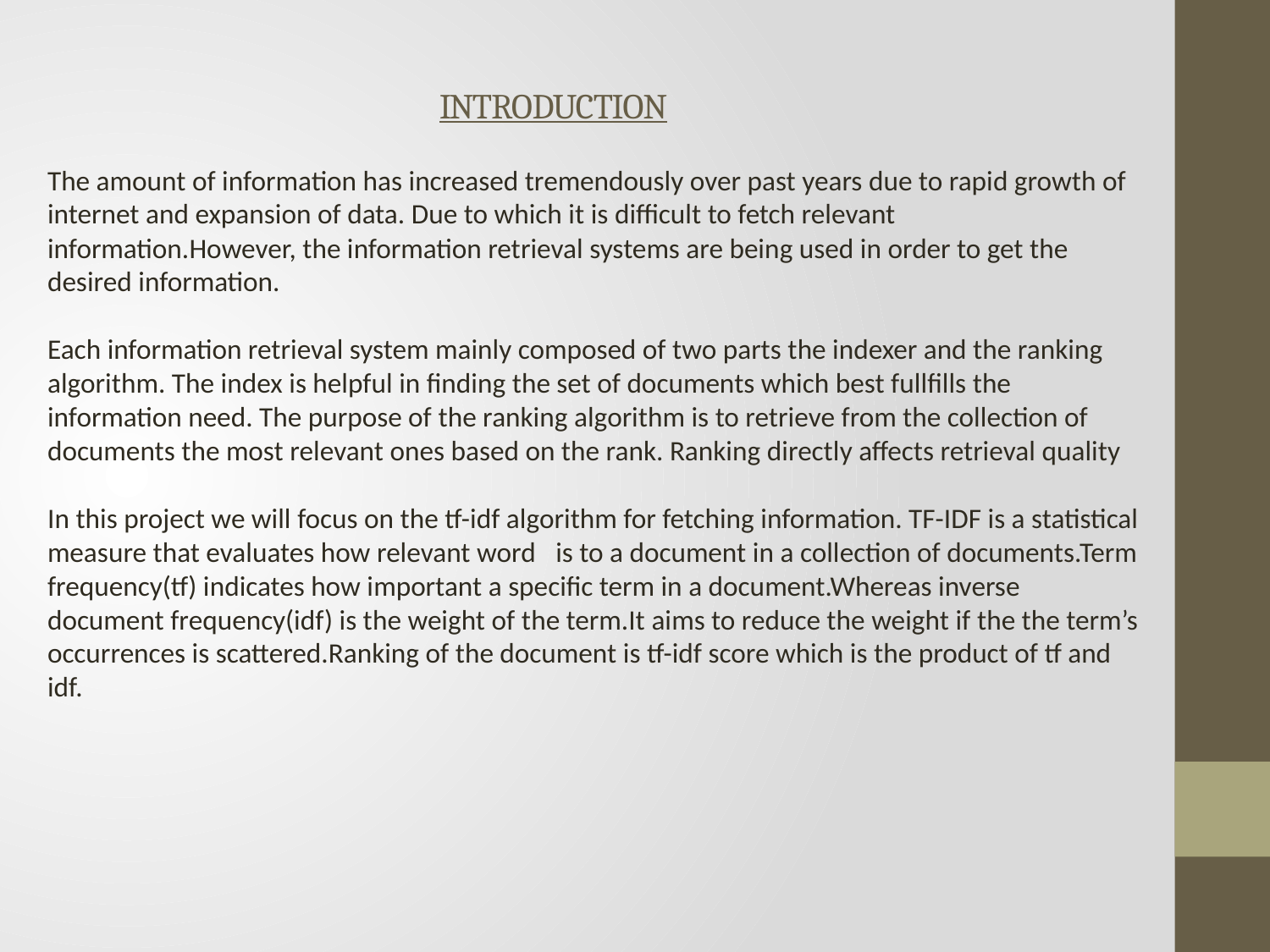

# INTRODUCTION
The amount of information has increased tremendously over past years due to rapid growth of internet and expansion of data. Due to which it is difficult to fetch relevant information.However, the information retrieval systems are being used in order to get the desired information.

Each information retrieval system mainly composed of two parts the indexer and the ranking algorithm. The index is helpful in finding the set of documents which best fullfills the information need. The purpose of the ranking algorithm is to retrieve from the collection of documents the most relevant ones based on the rank. Ranking directly affects retrieval quality

In this project we will focus on the tf-idf algorithm for fetching information. TF-IDF is a statistical measure that evaluates how relevant word   is to a document in a collection of documents.Term frequency(tf) indicates how important a specific term in a document.Whereas inverse document frequency(idf) is the weight of the term.It aims to reduce the weight if the the term’s occurrences is scattered.Ranking of the document is tf-idf score which is the product of tf and idf.